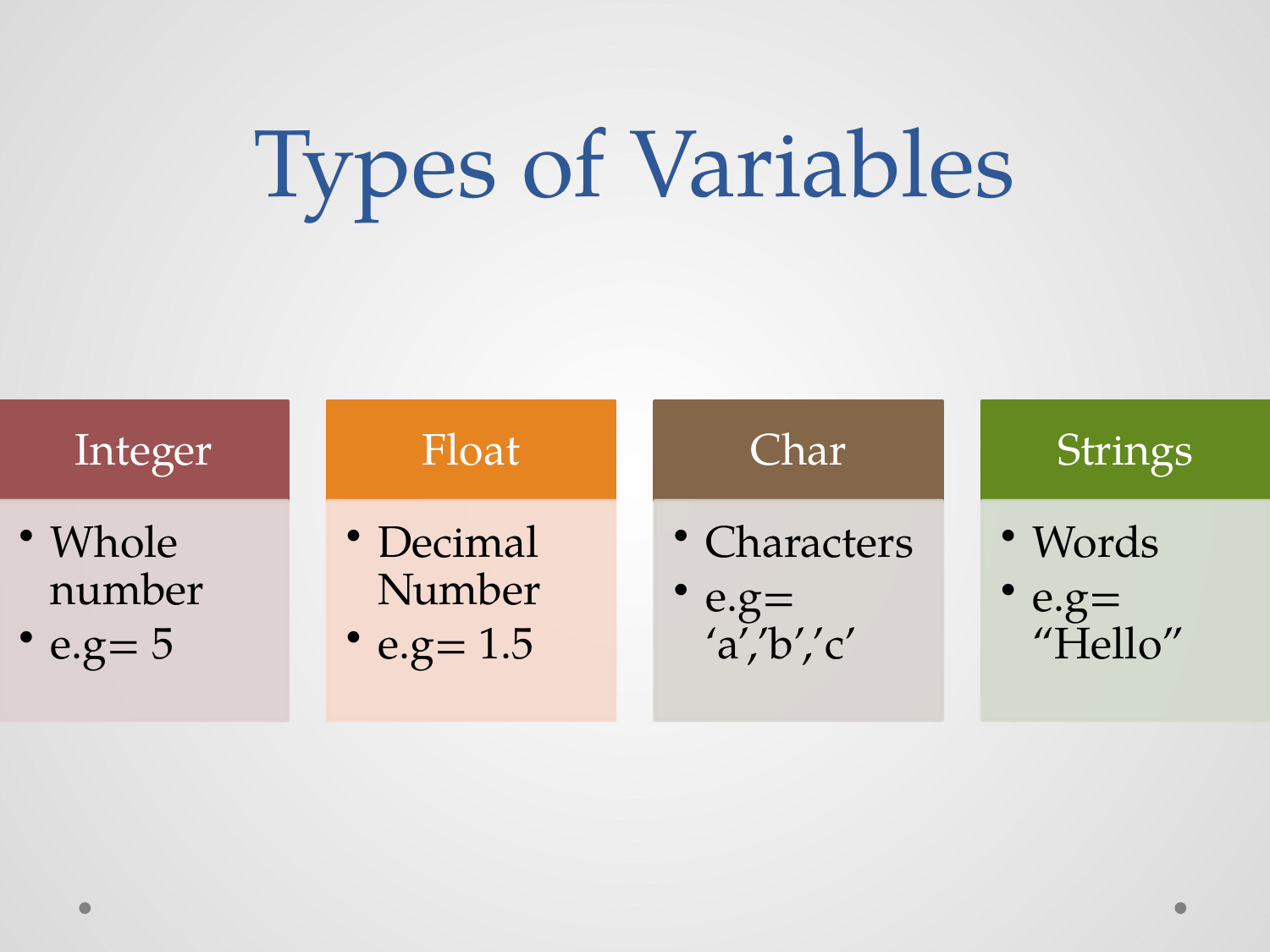

# Types of Variables
Integer
Whole number
e.g= 5
Float
Decimal Number
e.g= 1.5
Char
Characters
e.g= ‘a’,’b’,’c’
Strings
Words
e.g= “Hello”